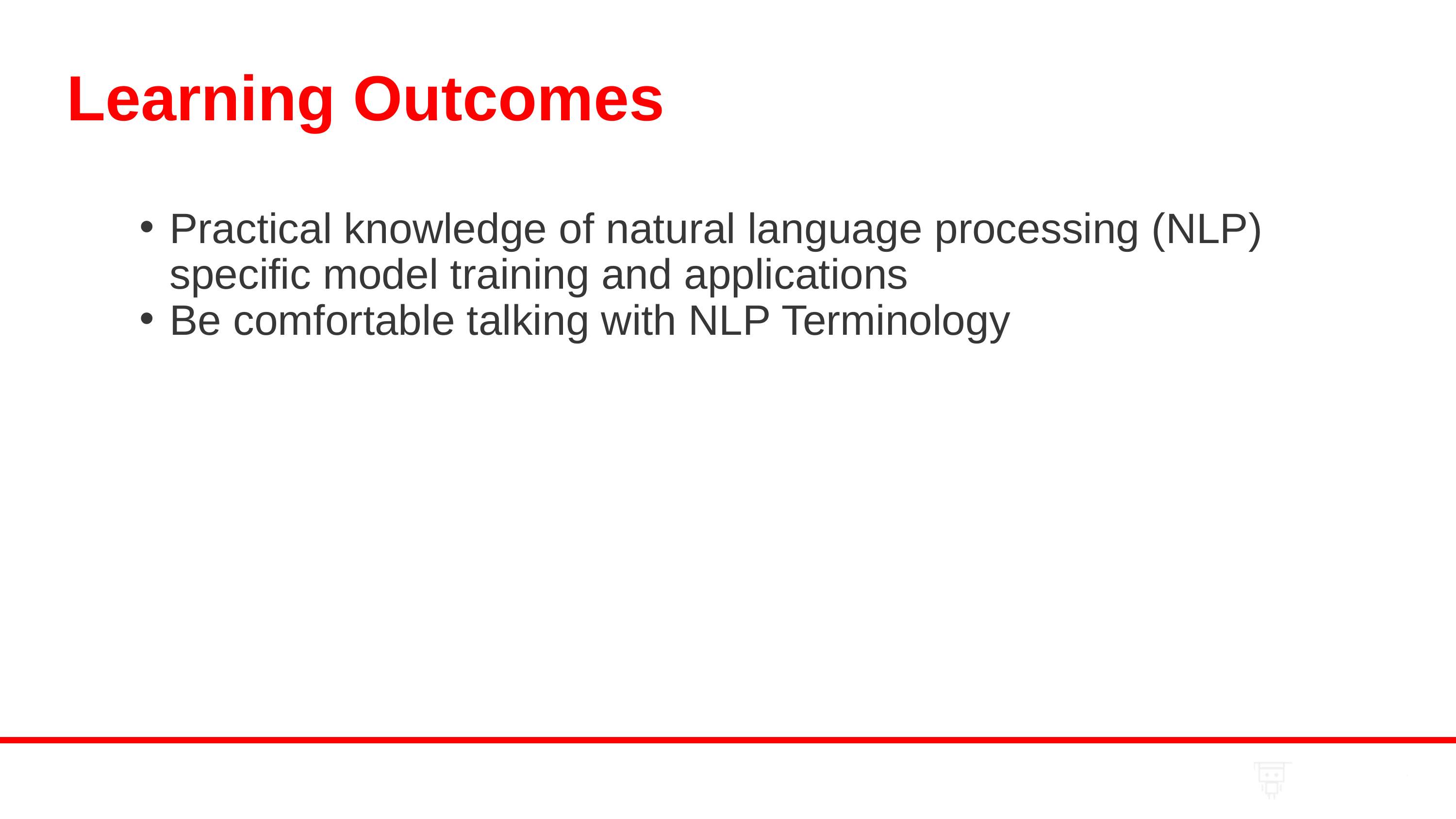

Learning Outcomes

Practical knowledge of natural language processing (NLP) specific model training and applications
Be comfortable talking with NLP Terminology